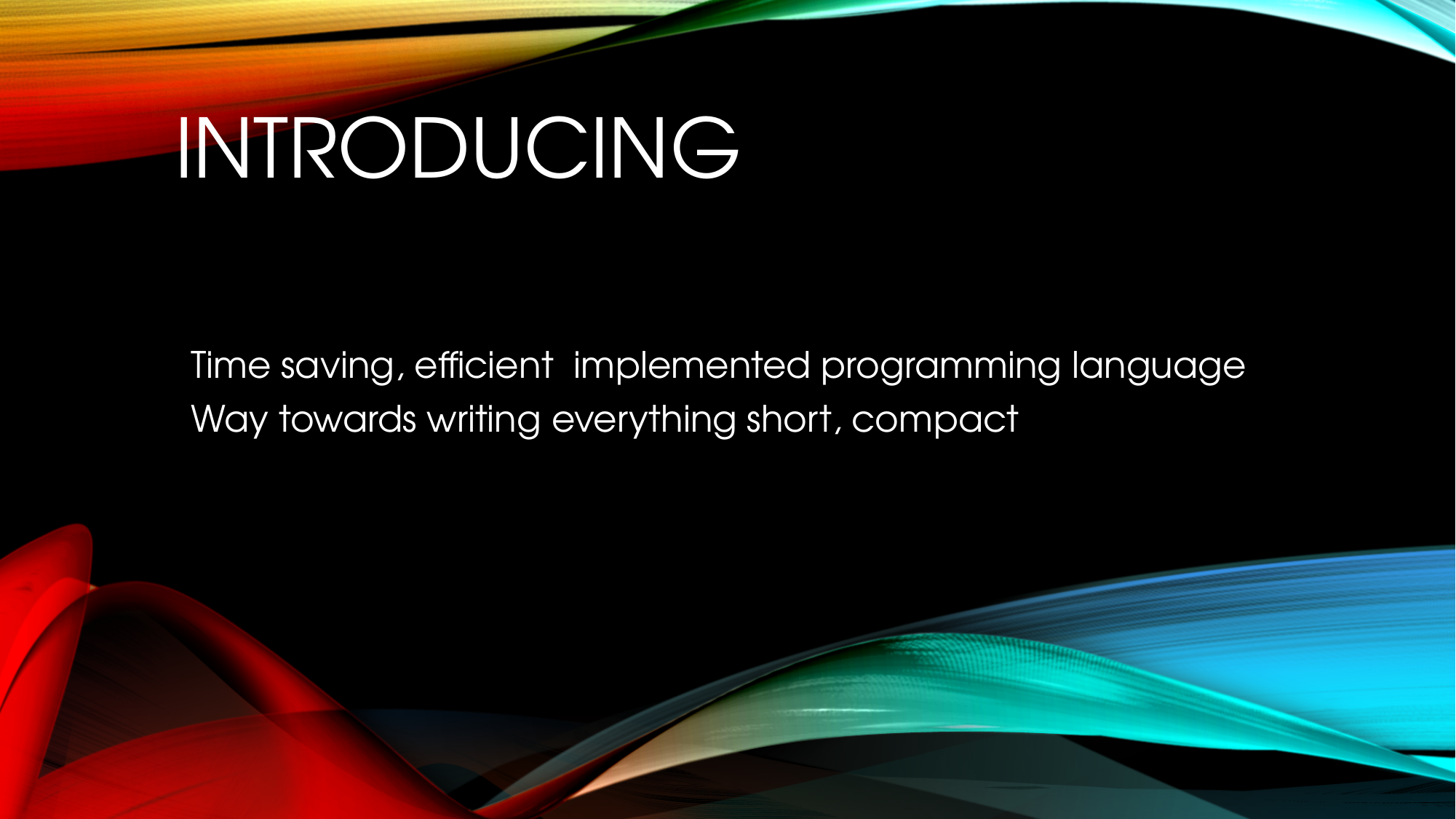

# INTRODUCING  DVR_LANG
Time saving, efficient  implemented programming language
Way towards writing everything short, compact